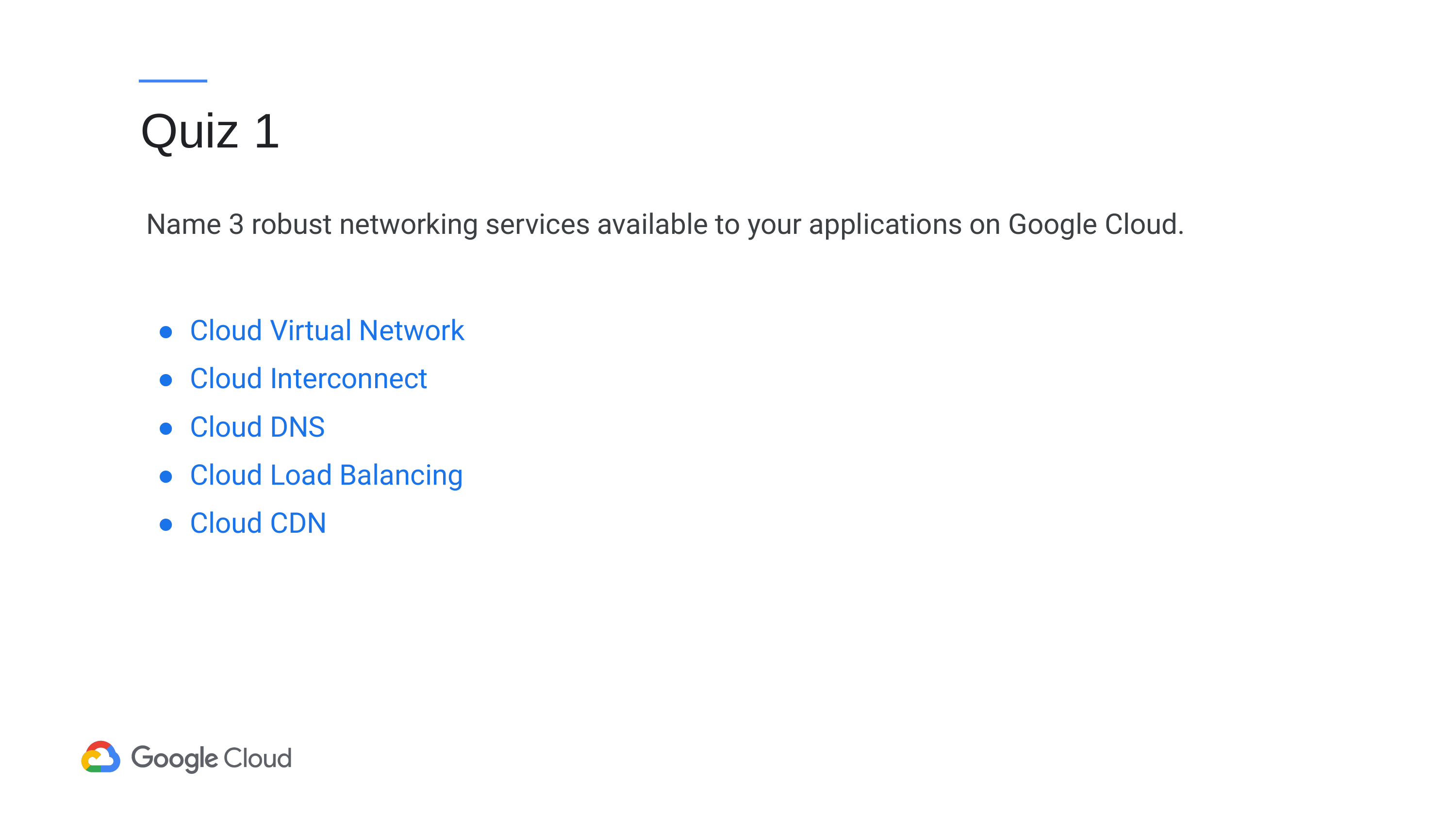

# Quiz 1
| Name 3 robust networking services available to your applications on Google Cloud. |
| --- |
| Cloud Virtual Network Cloud Interconnect Cloud DNS Cloud Load Balancing Cloud CDN |